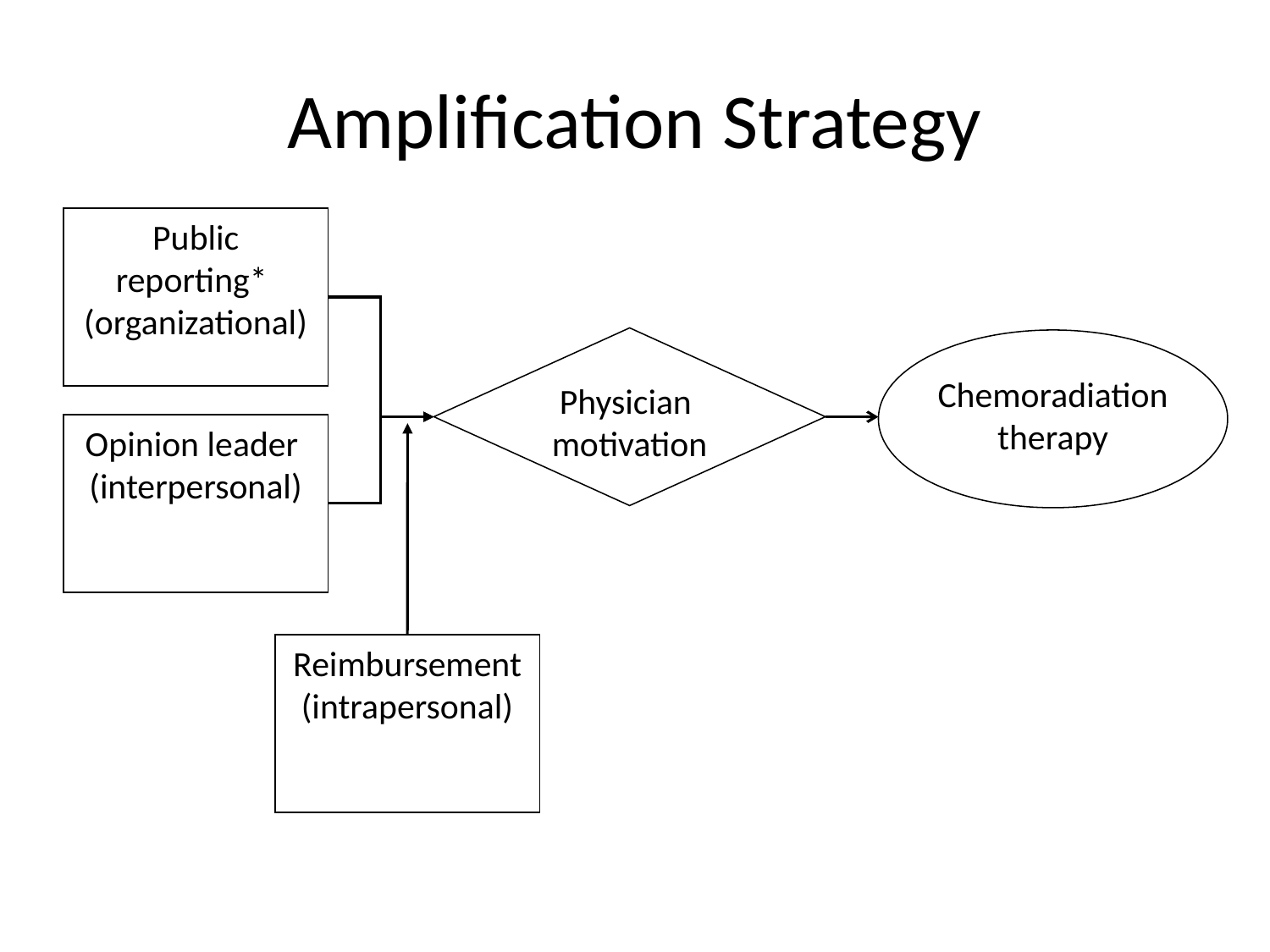

# Amplification Strategy
Public reporting*
(organizational)
Physician
motivation

Chemoradiation
therapy
Opinion leader
(interpersonal)
Reimbursement
(intrapersonal)